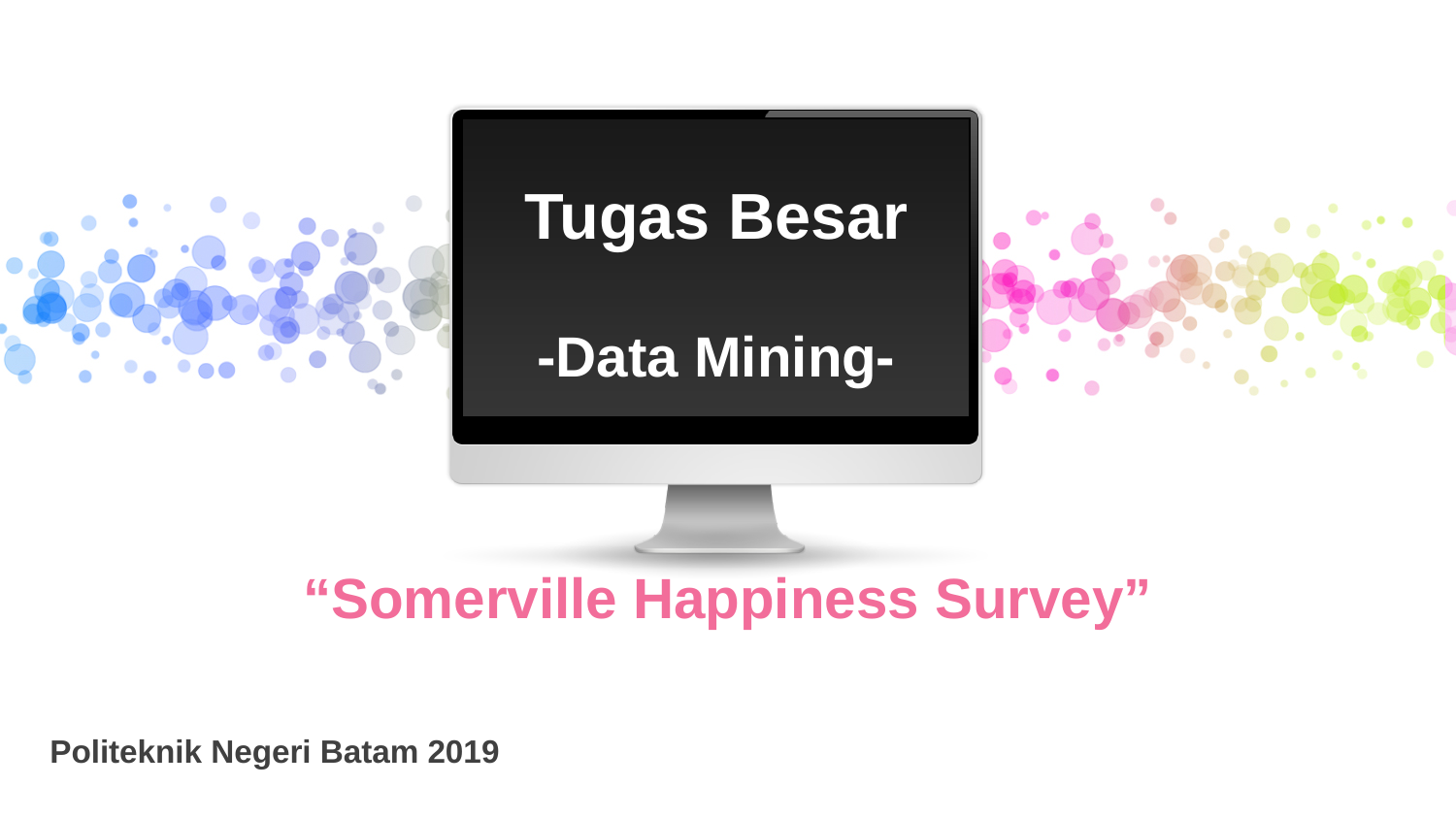

Tugas Besar

-Data Mining-
# “Somerville Happiness Survey”
Politeknik Negeri Batam 2019